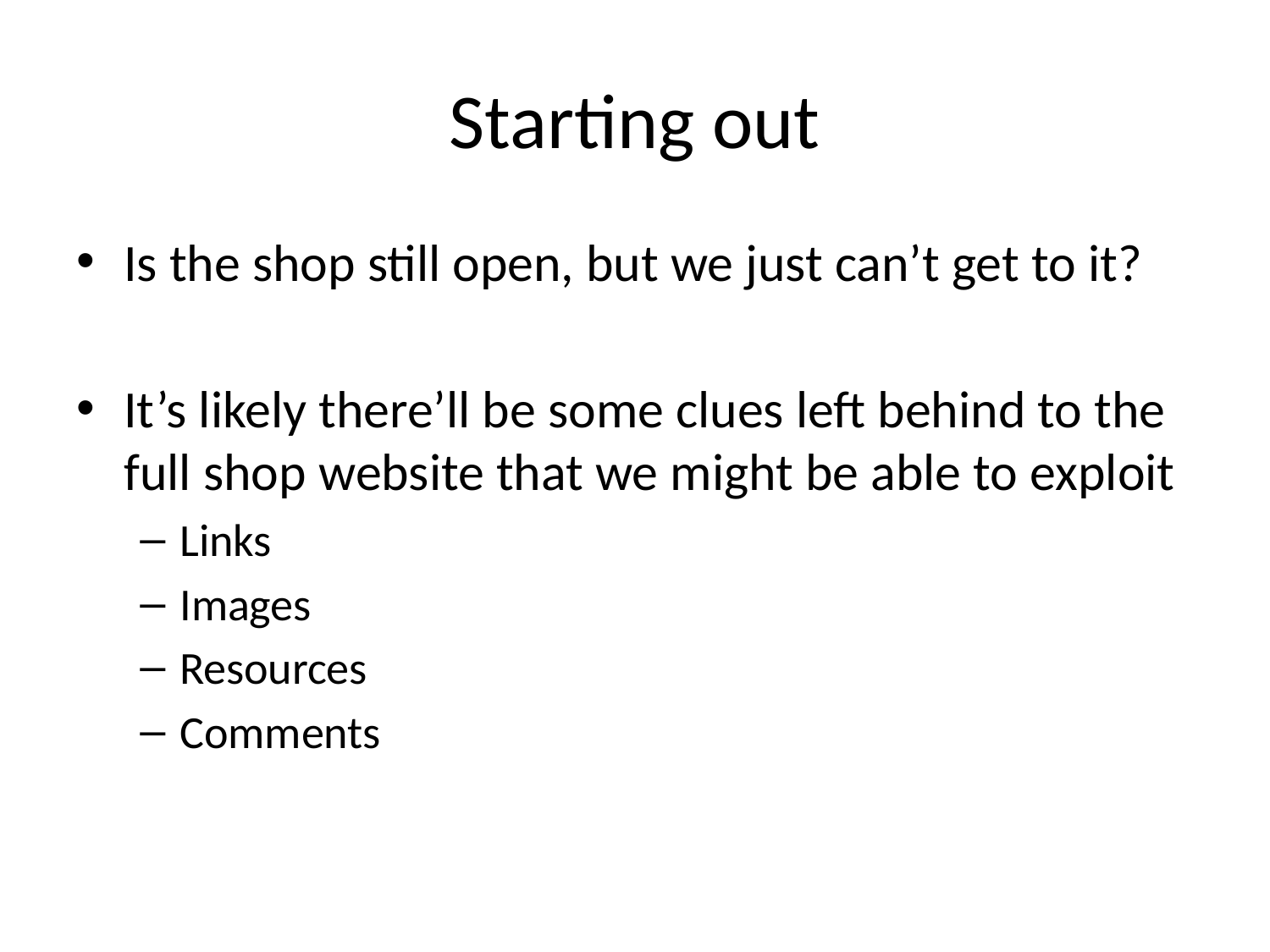

# Starting out
Is the shop still open, but we just can’t get to it?

It’s likely there’ll be some clues left behind to the full shop website that we might be able to exploit
Links
Images
Resources
Comments